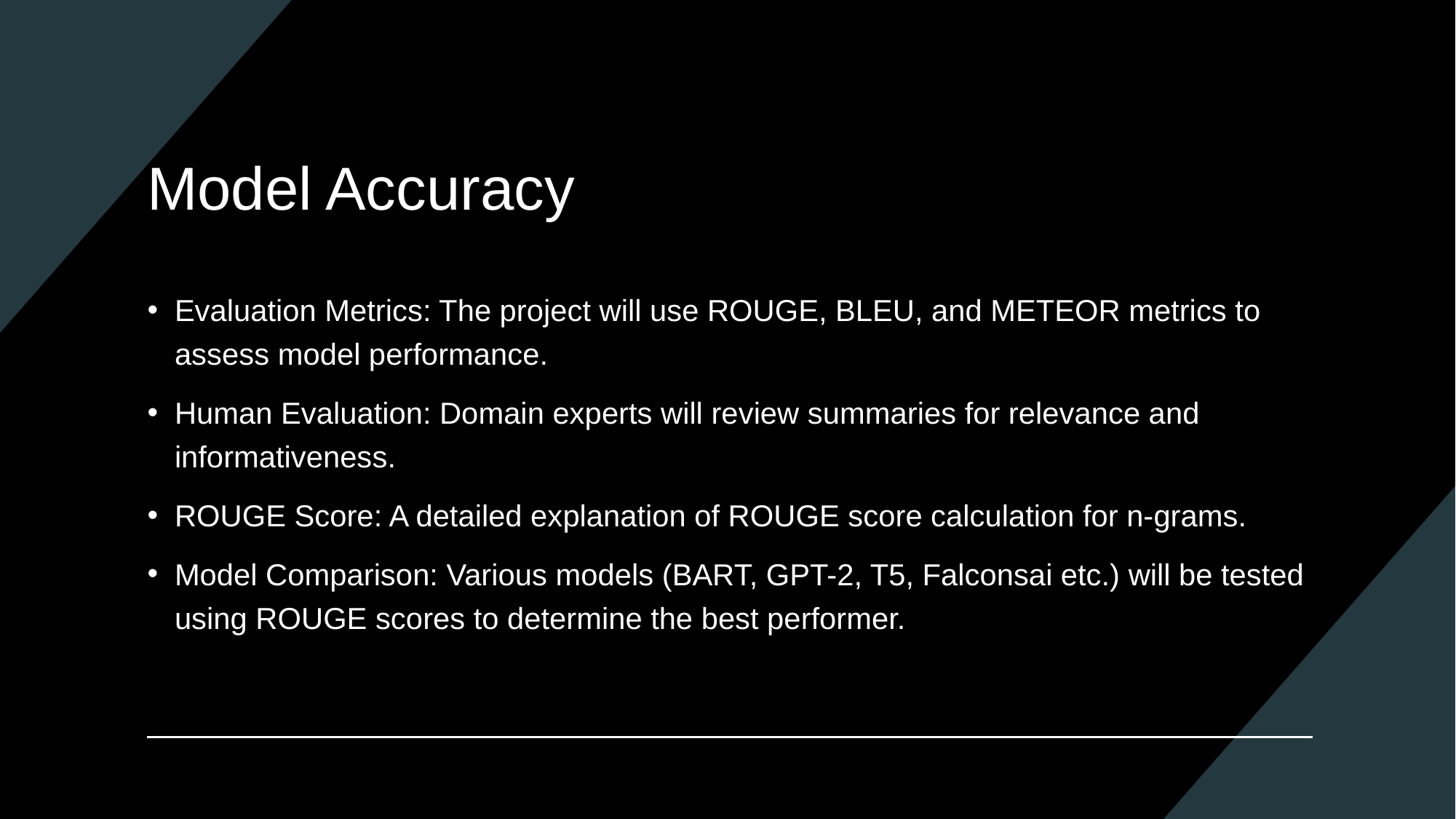

# Model Accuracy
Evaluation Metrics: The project will use ROUGE, BLEU, and METEOR metrics to assess model performance.
Human Evaluation: Domain experts will review summaries for relevance and informativeness.
ROUGE Score: A detailed explanation of ROUGE score calculation for n-grams.
Model Comparison: Various models (BART, GPT-2, T5, Falconsai etc.) will be tested using ROUGE scores to determine the best performer.